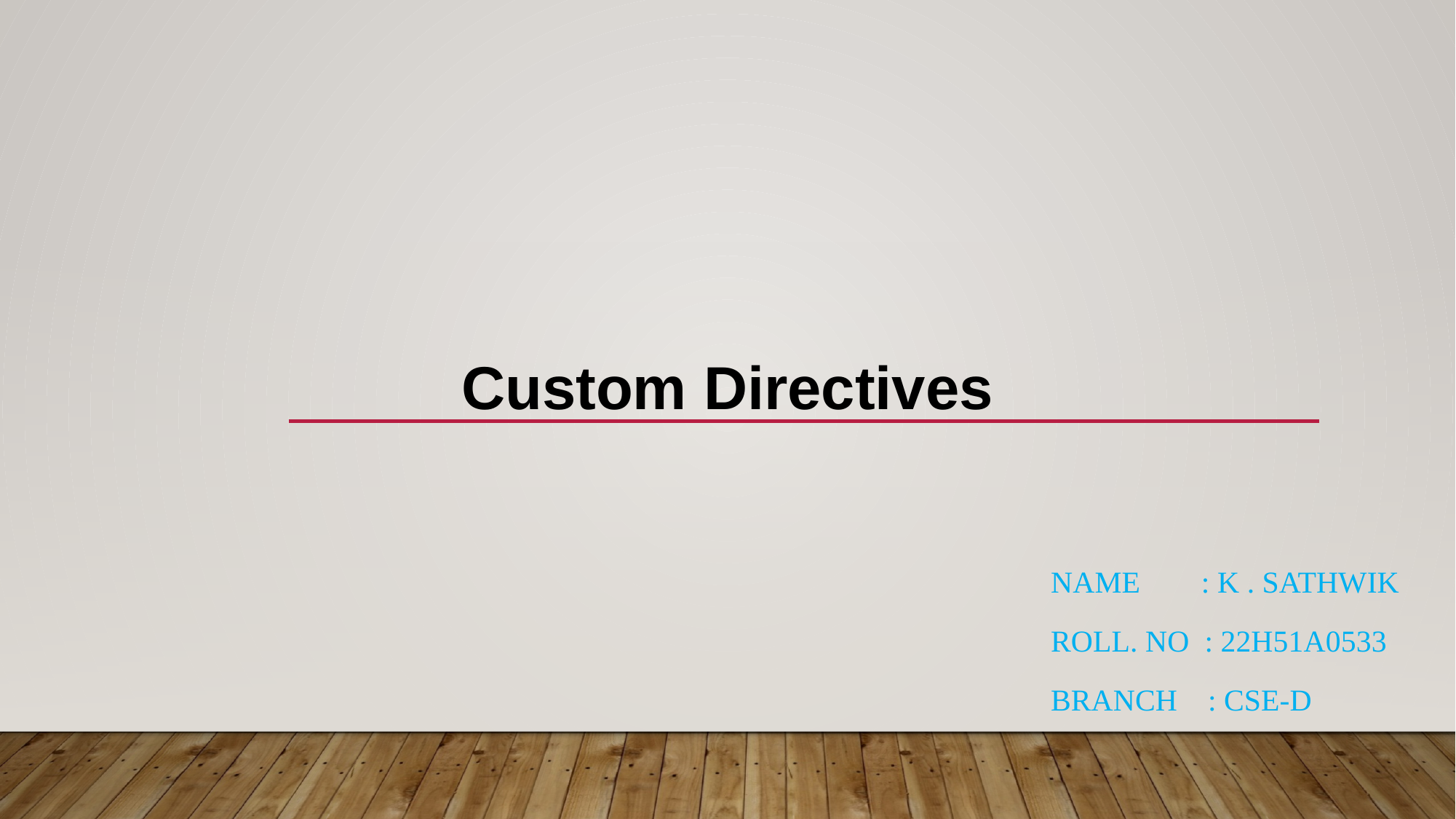

Custom Directives
Name        : K . Sathwik
Roll. No  : 22H51A0533
Branch    : CSE-D